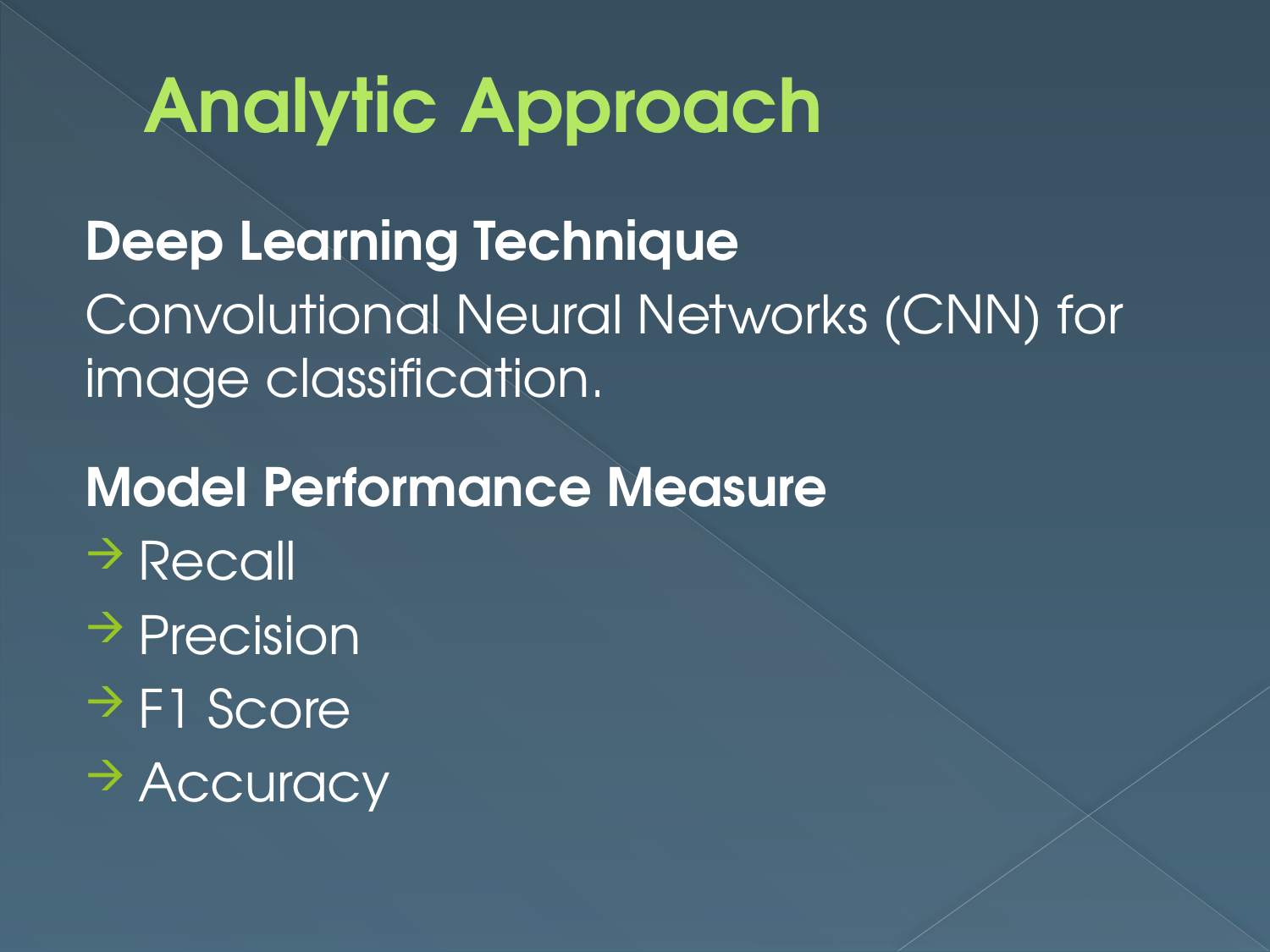

# Analytic Approach
Deep Learning Technique
Convolutional Neural Networks (CNN) for image classification.

Model Performance Measure
Recall
Precision
F1 Score
Accuracy